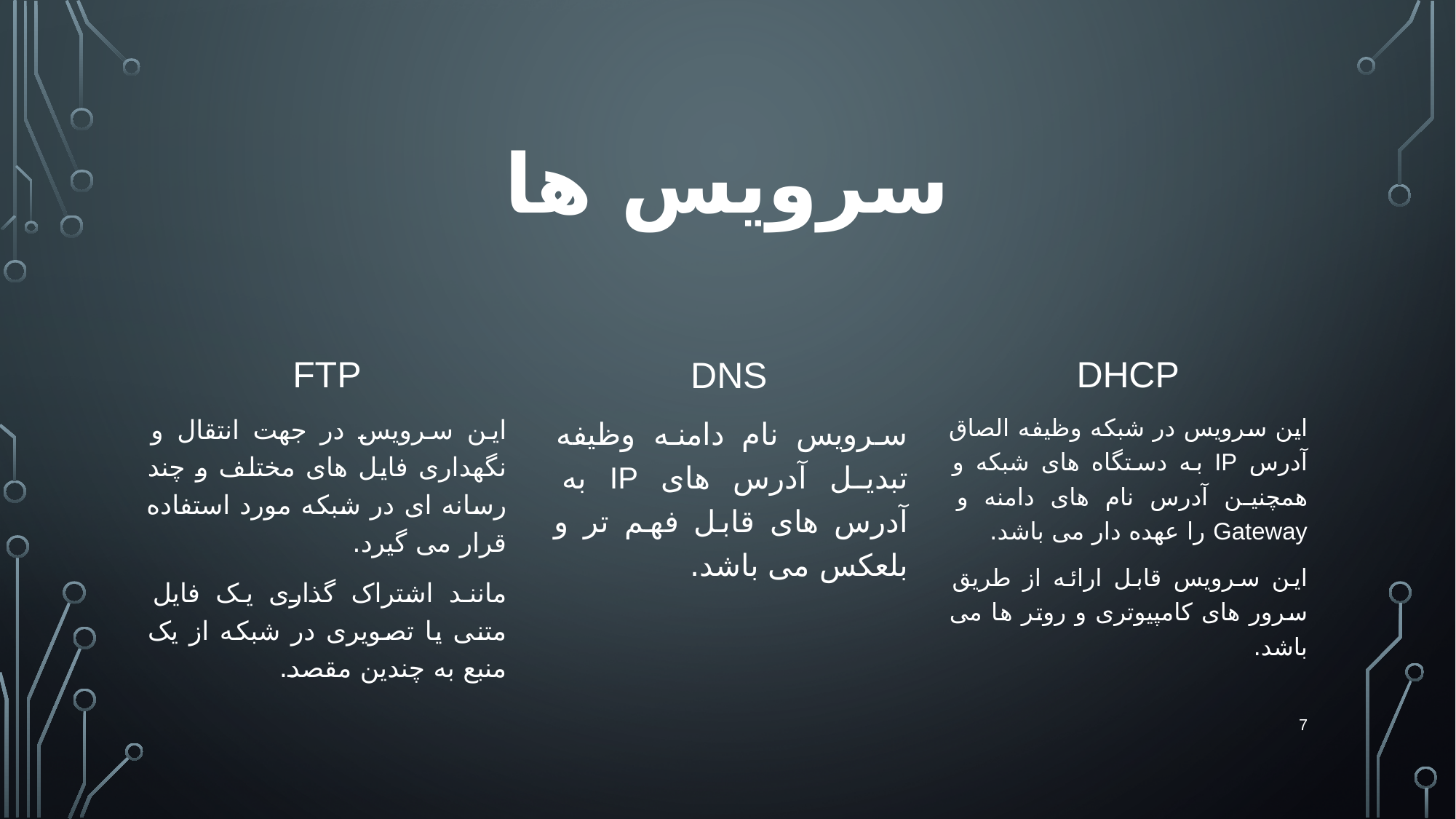

# سرویس ها
FTP
DHCP
DNS
این سرویس در جهت انتقال و نگهداری فایل های مختلف و چند رسانه ای در شبکه مورد استفاده قرار می گیرد.
مانند اشتراک گذاری یک فایل متنی یا تصویری در شبکه از یک منبع به چندین مقصد.
این سرویس در شبکه وظیفه الصاق آدرس IP به دستگاه های شبکه و همچنین آدرس نام های دامنه و Gateway را عهده دار می باشد.
این سرویس قابل ارائه از طریق سرور های کامپیوتری و روتر ها می باشد.
سرویس نام دامنه وظیفه تبدیل آدرس های IP به آدرس های قابل فهم تر و بلعکس می باشد.
7